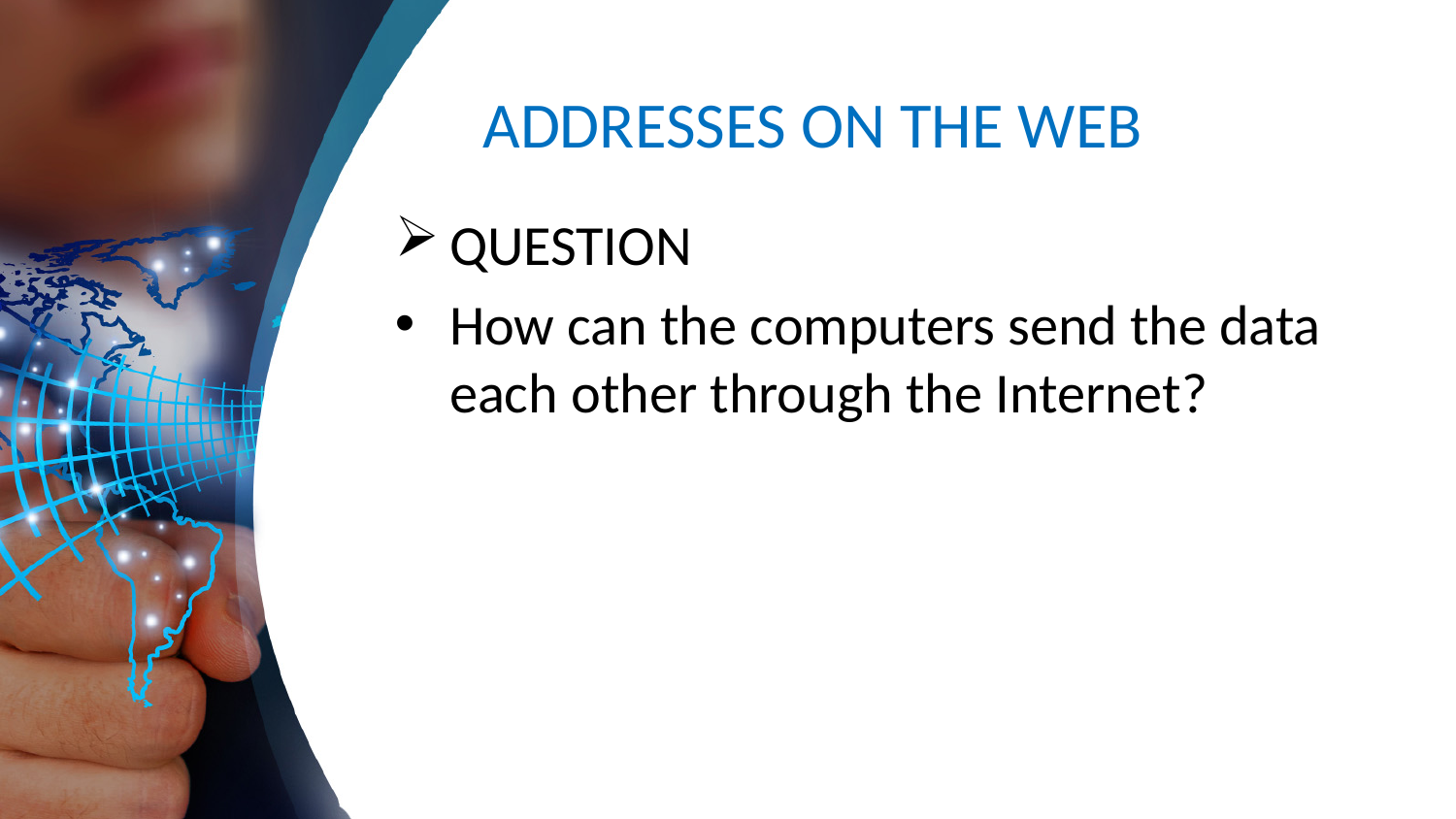

# ADDRESSES ON THE WEB
QUESTION
How can the computers send the data each other through the Internet?